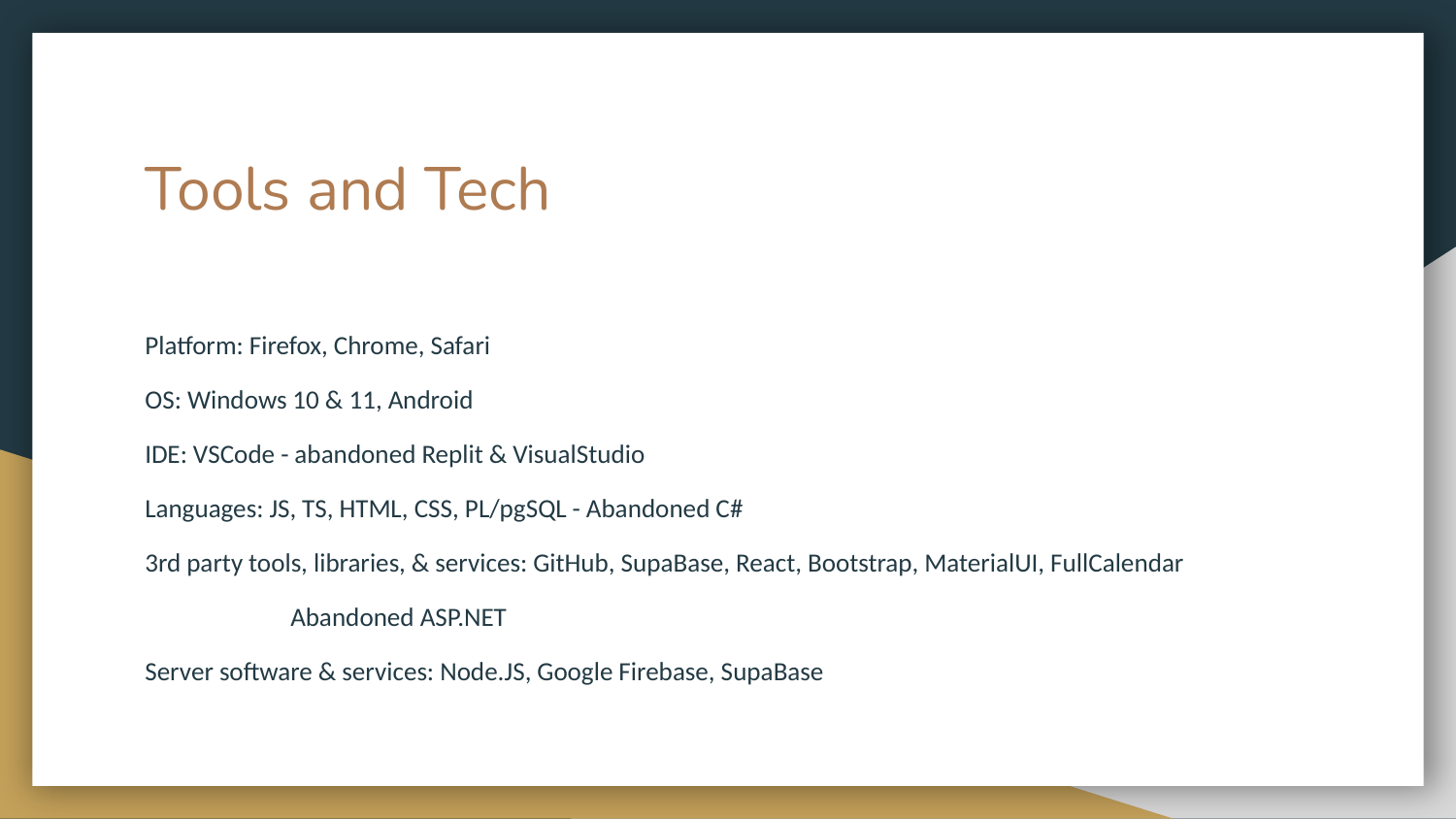

# Tools and Tech
Platform: Firefox, Chrome, Safari
OS: Windows 10 & 11, Android
IDE: VSCode - abandoned Replit & VisualStudio
Languages: JS, TS, HTML, CSS, PL/pgSQL - Abandoned C#
3rd party tools, libraries, & services: GitHub, SupaBase, React, Bootstrap, MaterialUI, FullCalendar
	Abandoned ASP.NET
Server software & services: Node.JS, Google Firebase, SupaBase